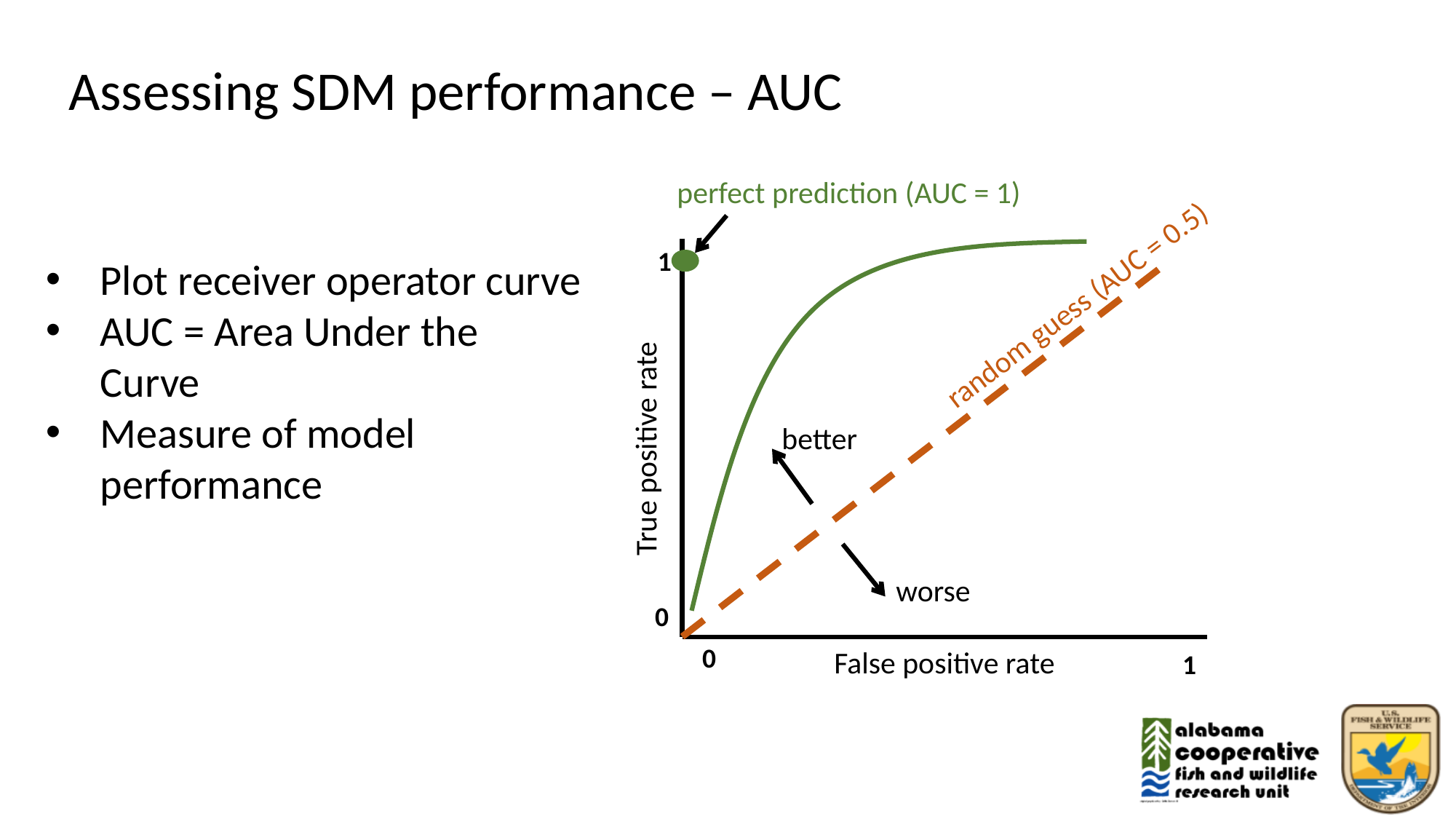

Assessing SDM performance – AUC
perfect prediction (AUC = 1)
1
Plot receiver operator curve
AUC = Area Under the Curve
Measure of model performance

random guess (AUC = 0.5)

better
True positive rate
worse
0
0
False positive rate
1